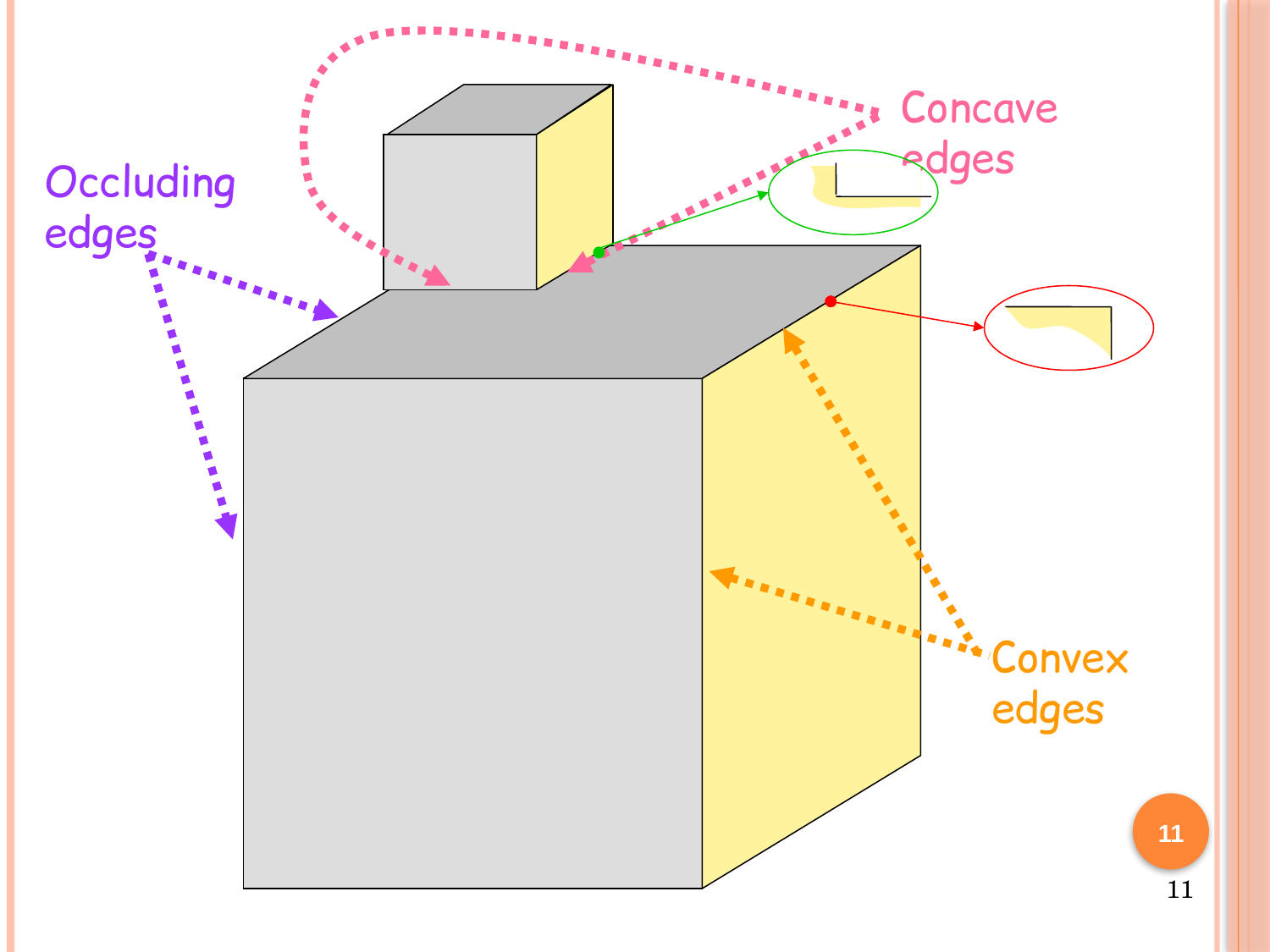

Concave
edges

Occluding
edges

Convex
edges
11
11